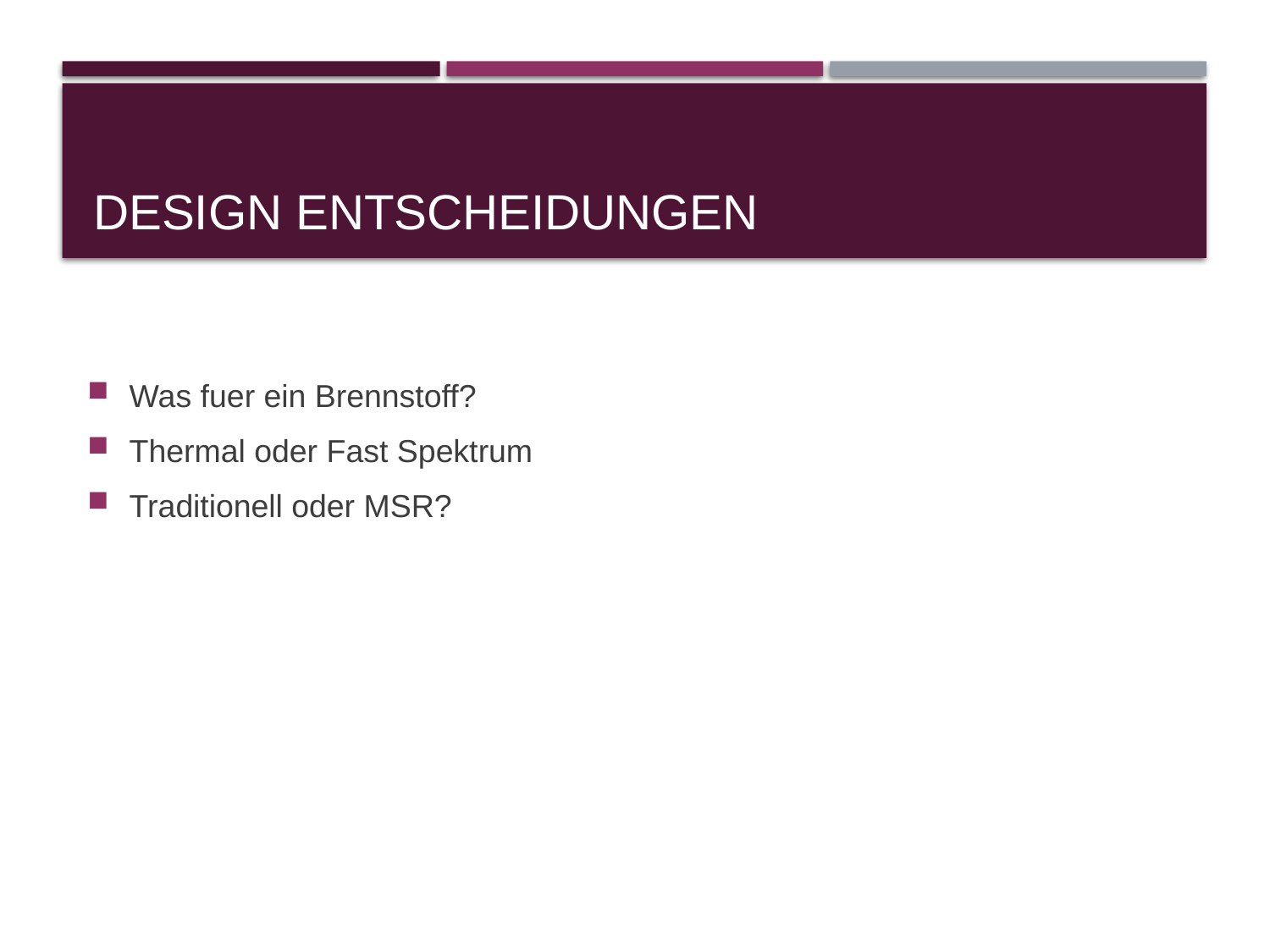

# Design entscheidungen
Was fuer ein Brennstoff?
Thermal oder Fast Spektrum
Traditionell oder MSR?